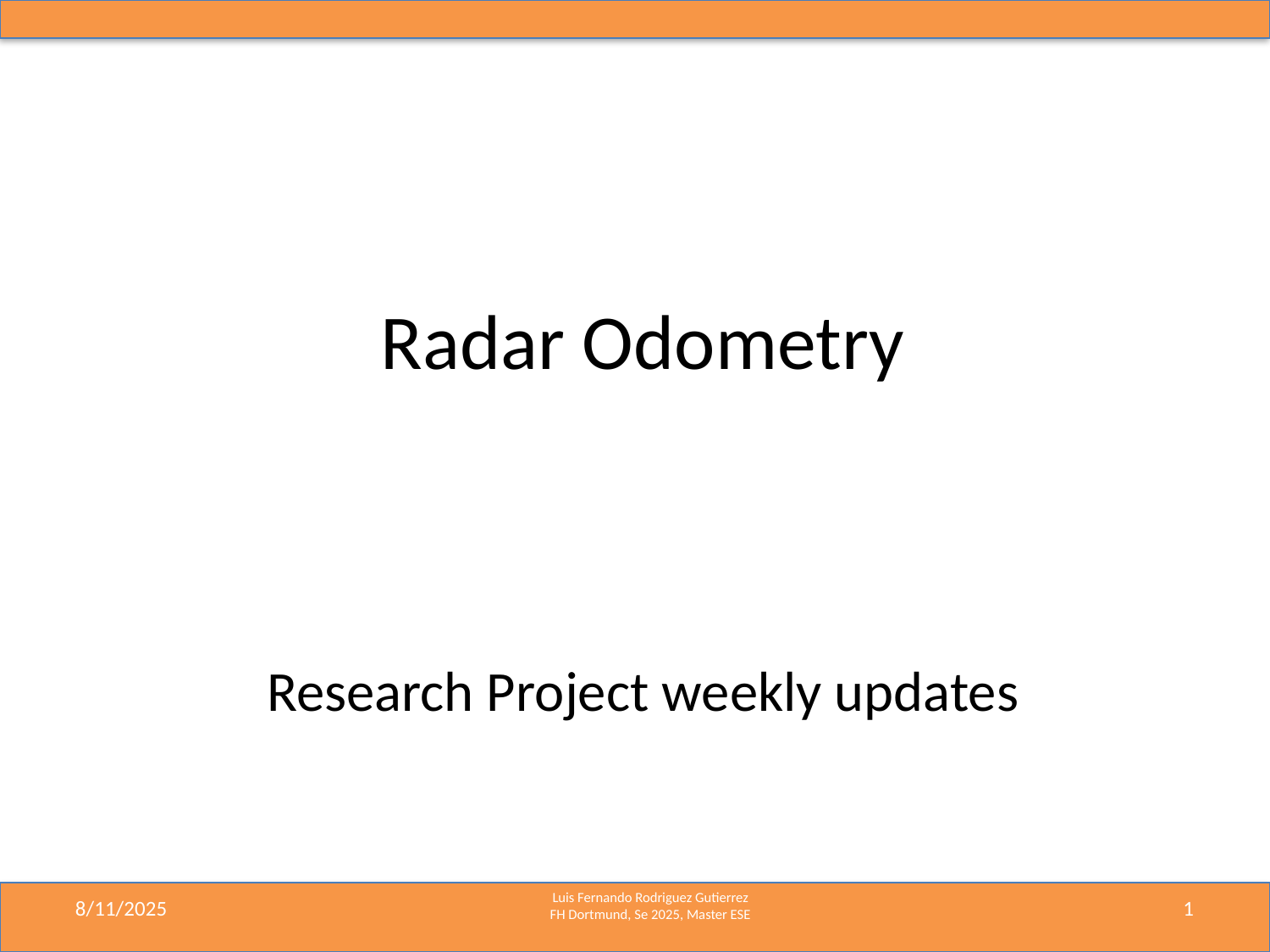

# Radar Odometry
Research Project weekly updates
8/11/2025
1